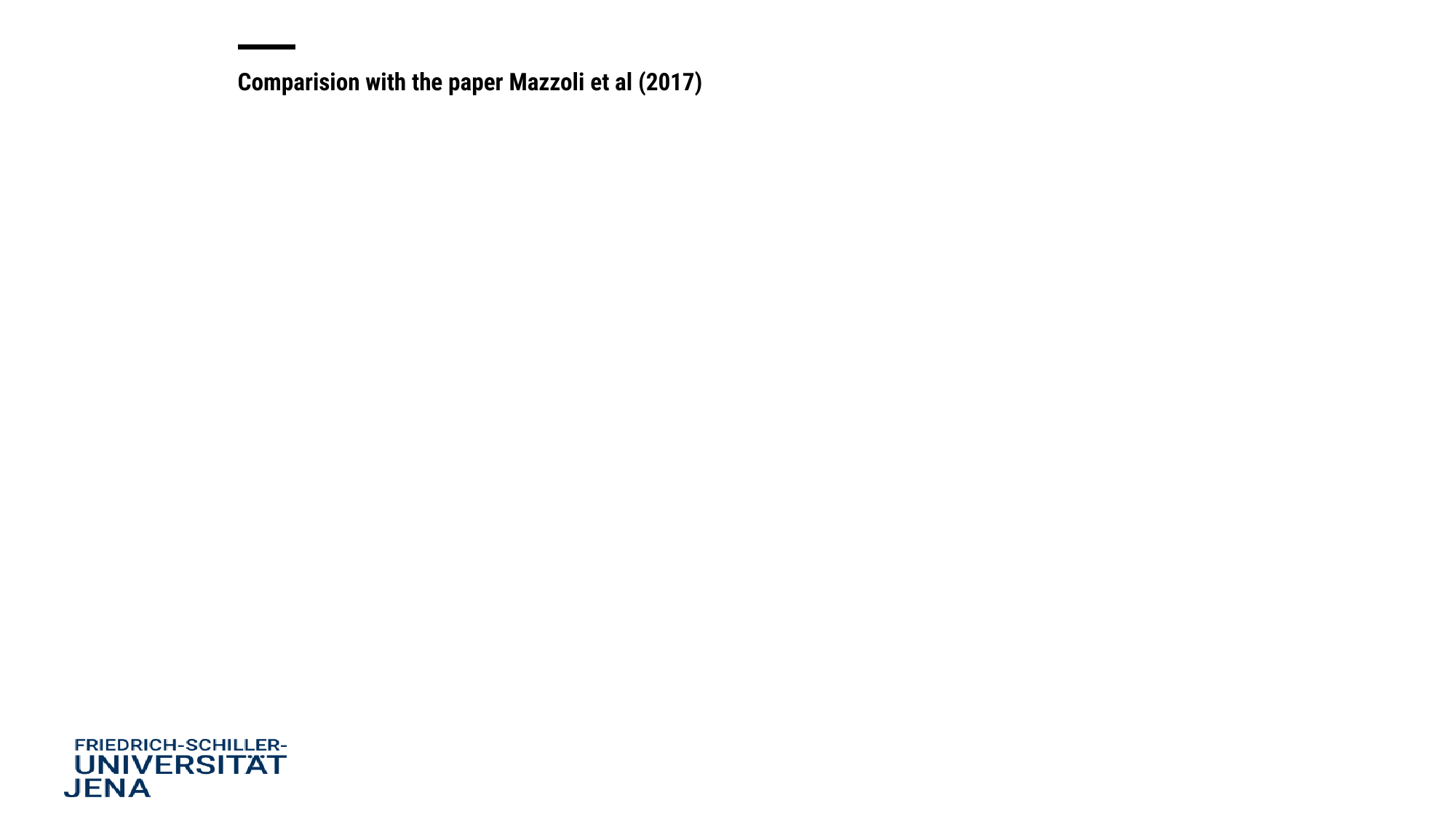

Comparision with the paper Mazzoli et al (2017)